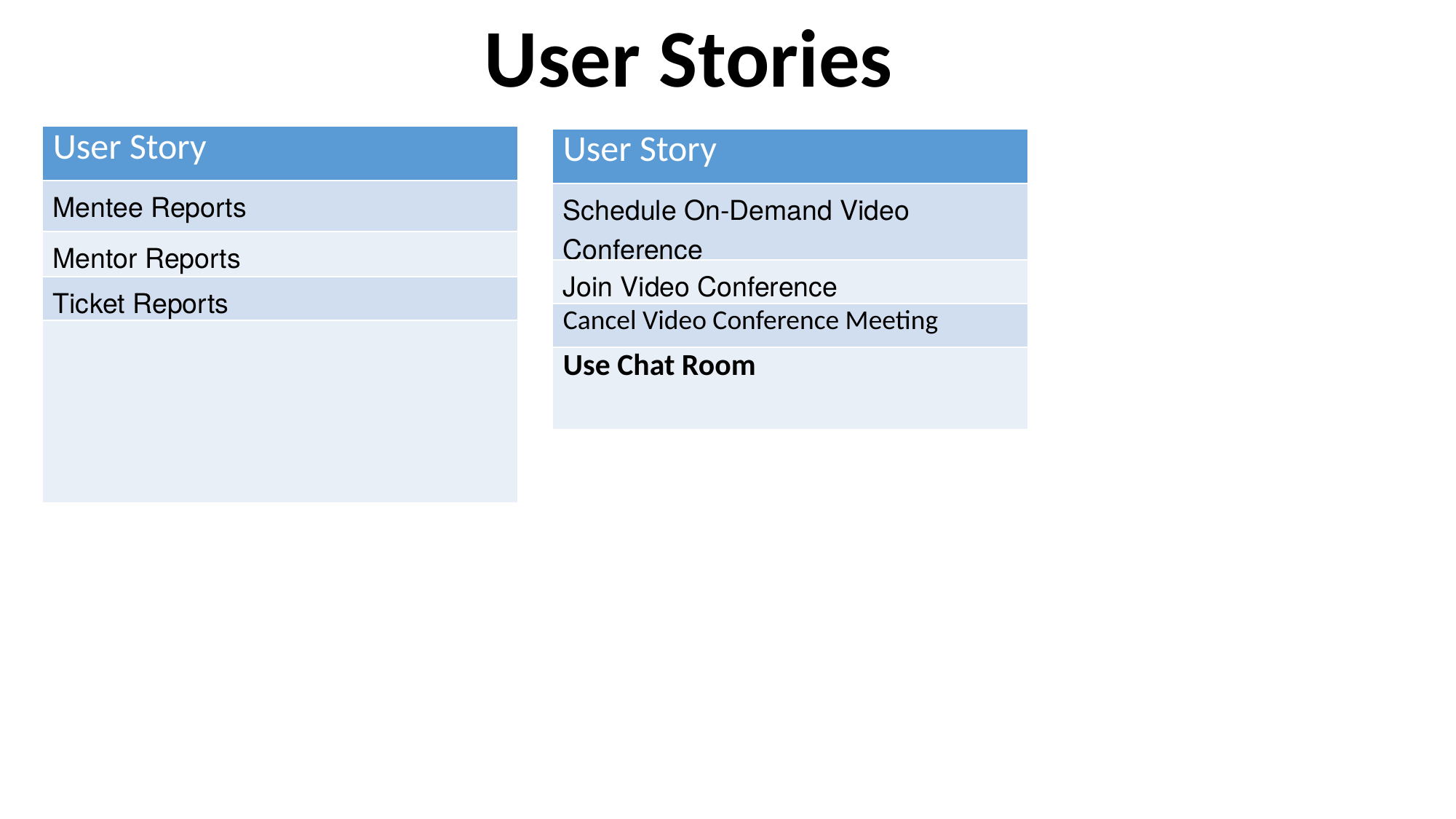

User Stories
| User Story |
| --- |
| Mentee Reports |
| Mentor Reports |
| Ticket Reports |
|  |
| User Story |
| --- |
| Schedule On-Demand Video Conference |
| Join Video Conference |
| Cancel Video Conference Meeting |
| Use Chat Room |